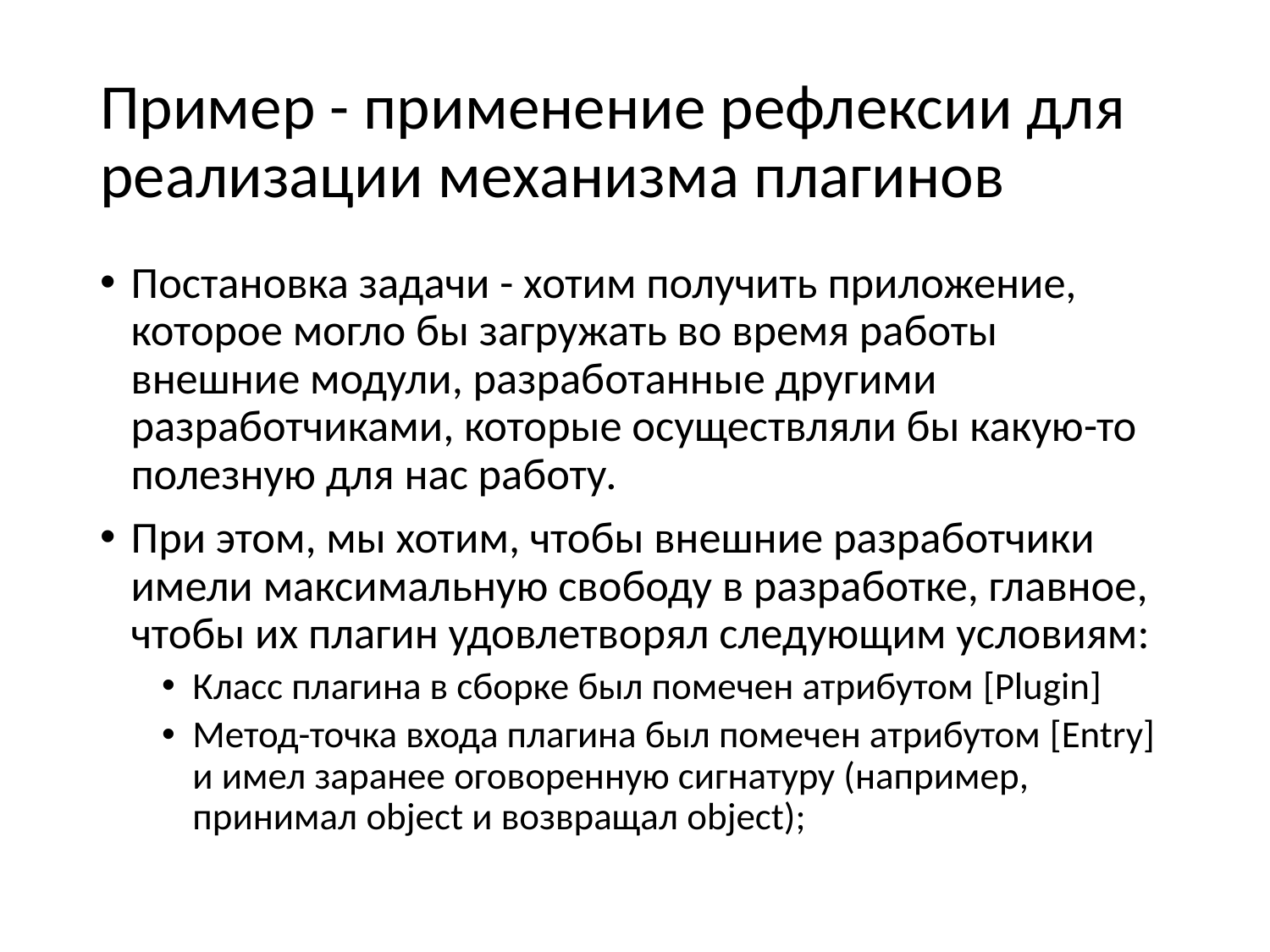

# Пример - применение рефлексии для реализации механизма плагинов
Постановка задачи - хотим получить приложение, которое могло бы загружать во время работы внешние модули, разработанные другими разработчиками, которые осуществляли бы какую-то полезную для нас работу.
При этом, мы хотим, чтобы внешние разработчики имели максимальную свободу в разработке, главное, чтобы их плагин удовлетворял следующим условиям:
Класс плагина в сборке был помечен атрибутом [Plugin]
Метод-точка входа плагина был помечен атрибутом [Entry] и имел заранее оговоренную сигнатуру (например, принимал object и возвращал object);